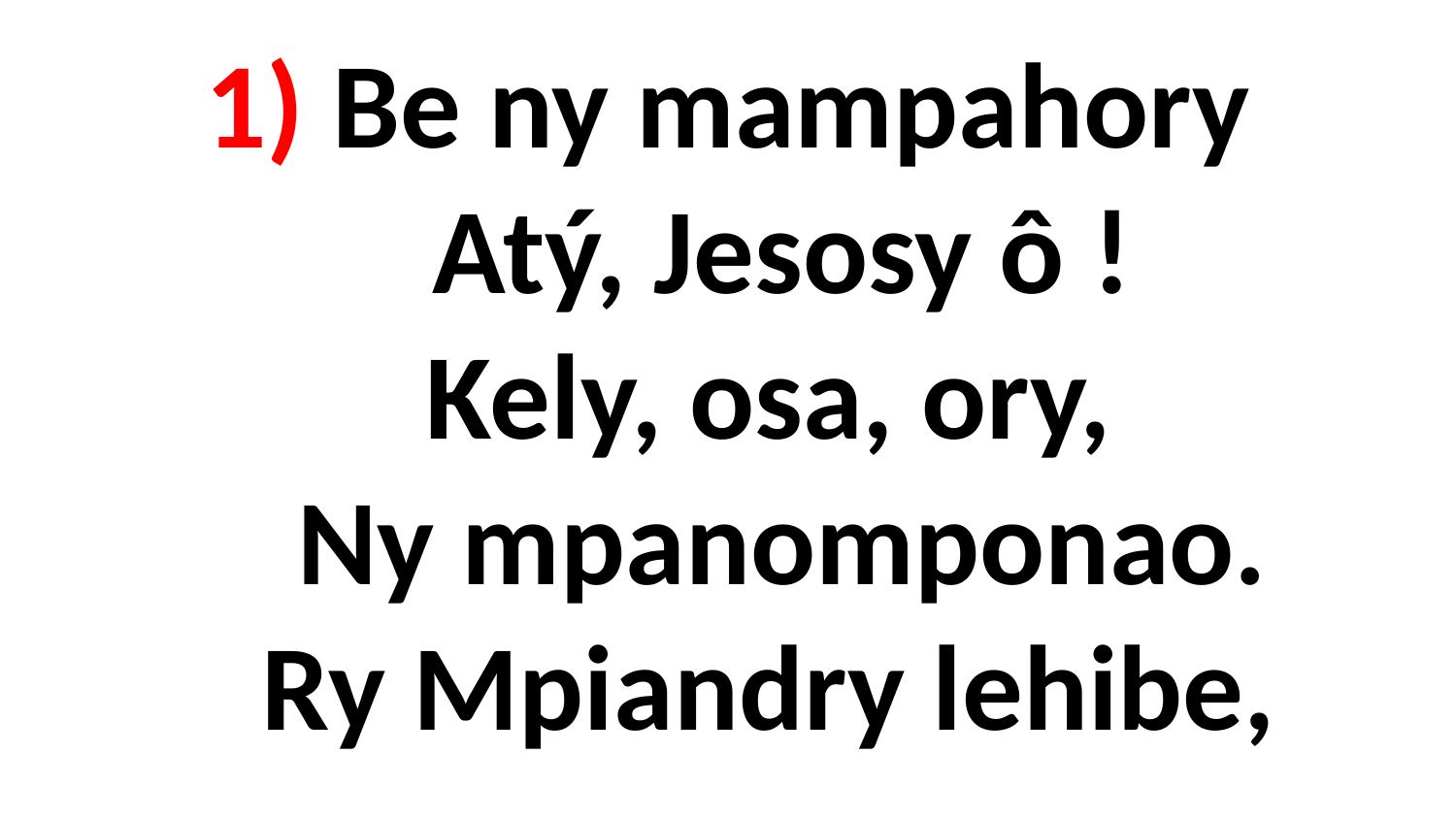

# 1) Be ny mampahory Atý, Jesosy ô ! Kely, osa, ory, Ny mpanomponao. Ry Mpiandry lehibe,